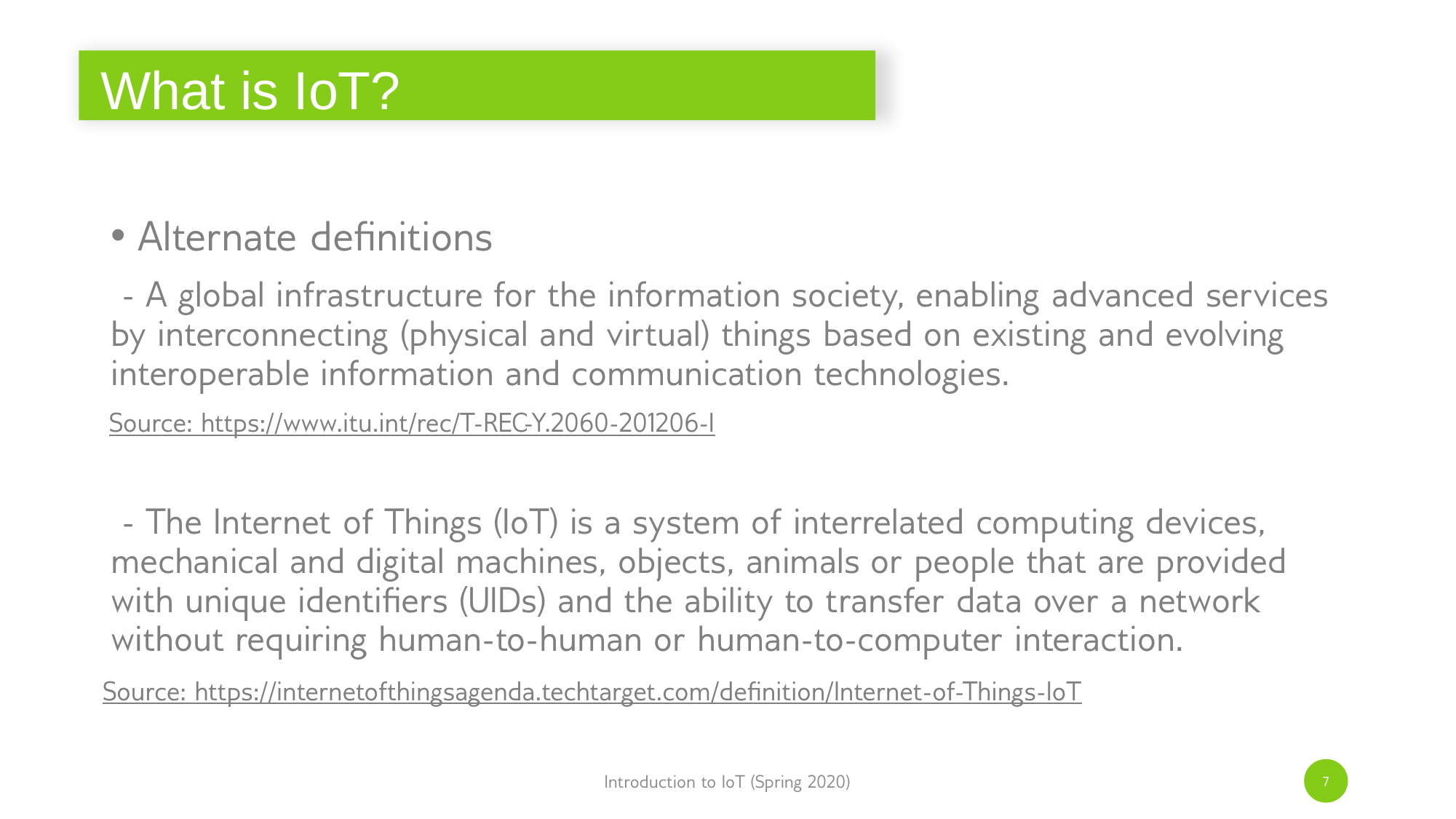

# What is IoT?
Alternate definitions
 - A global infrastructure for the information society, enabling advanced services by interconnecting (physical and virtual) things based on existing and evolving interoperable information and communication technologies.

 - The Internet of Things (IoT) is a system of interrelated computing devices, mechanical and digital machines, objects, animals or people that are provided with unique identifiers (UIDs) and the ability to transfer data over a network without requiring human-to-human or human-to-computer interaction.
Source: https://www.itu.int/rec/T-REC-Y.2060-201206-I
Source: https://internetofthingsagenda.techtarget.com/definition/Internet-of-Things-IoT
Introduction to IoT (Spring 2020)
7